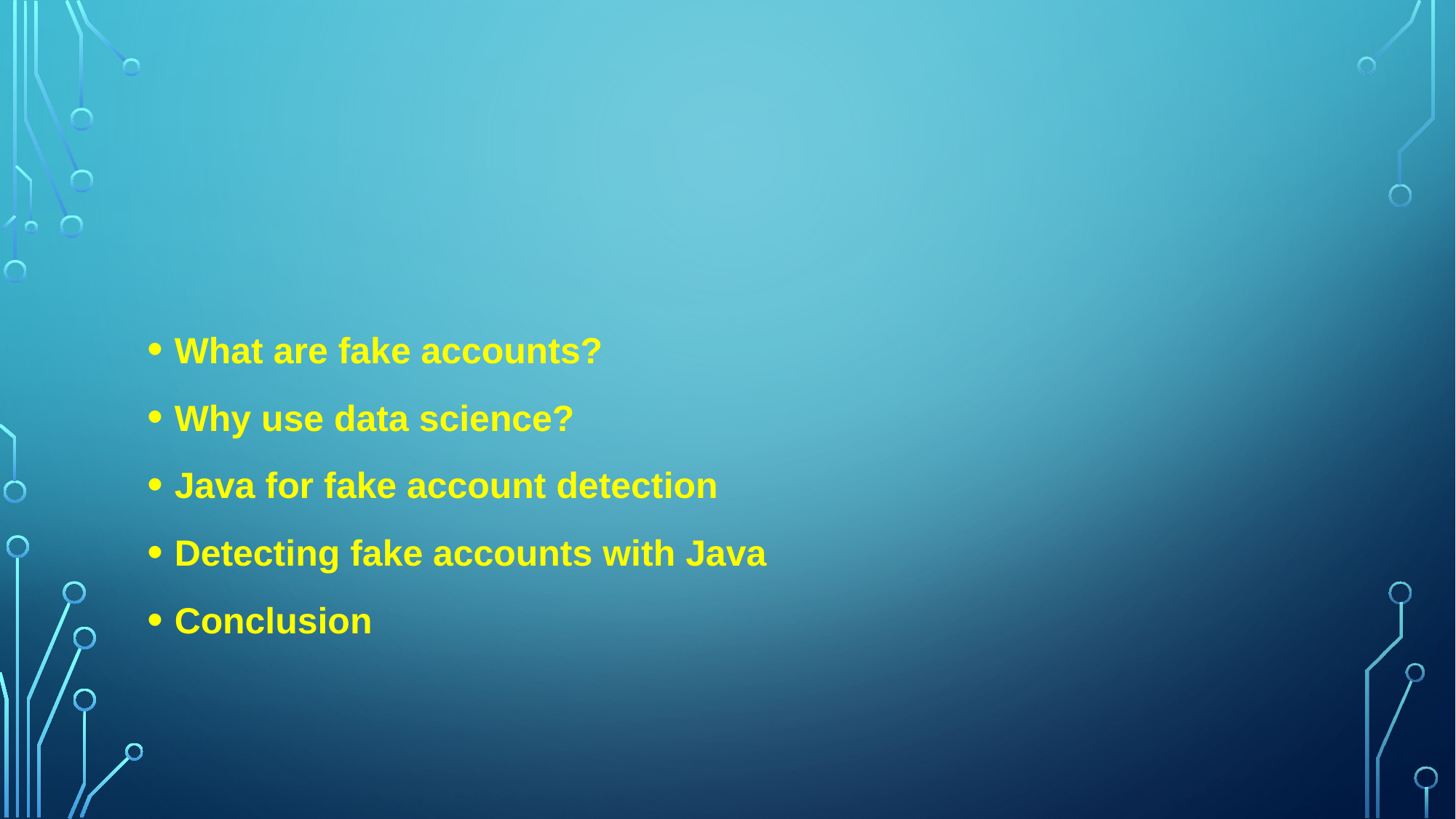

What are fake accounts?
Why use data science?
Java for fake account detection
Detecting fake accounts with Java
Conclusion